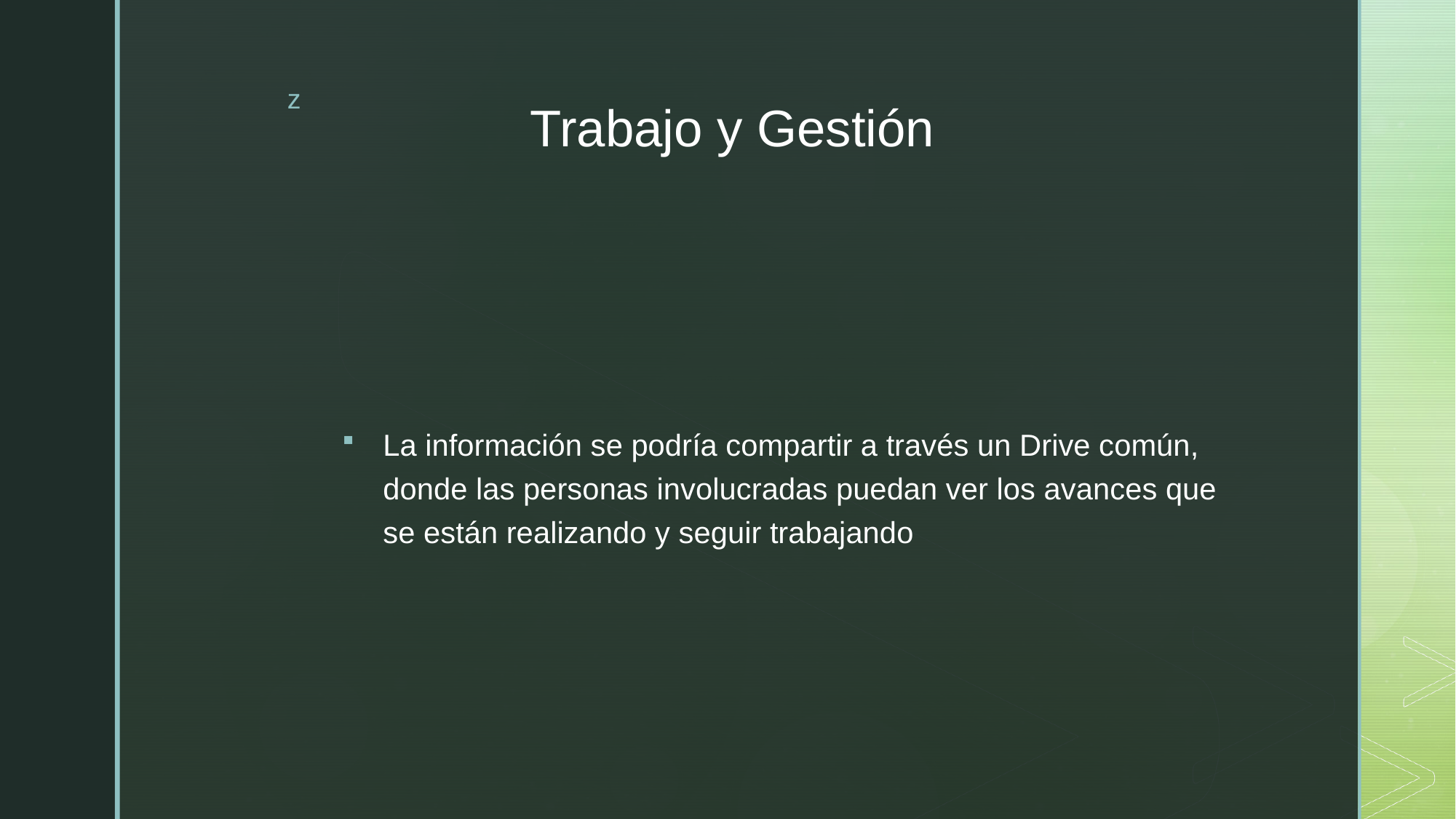

# Trabajo y Gestión
La información se podría compartir a través un Drive común, donde las personas involucradas puedan ver los avances que se están realizando y seguir trabajando